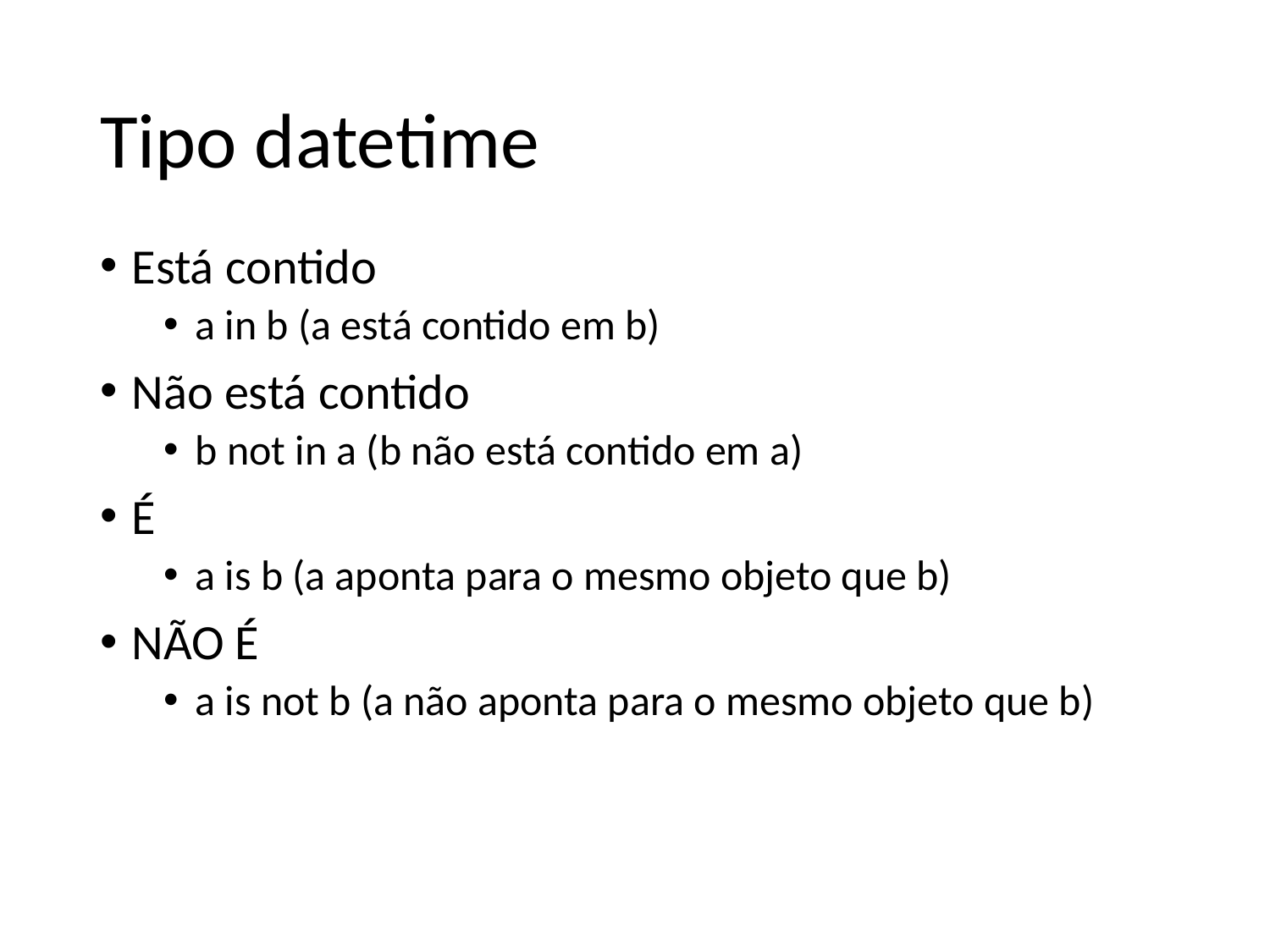

# Tipo datetime
Está contido
a in b (a está contido em b)
Não está contido
b not in a (b não está contido em a)
É
a is b (a aponta para o mesmo objeto que b)
NÃO É
a is not b (a não aponta para o mesmo objeto que b)